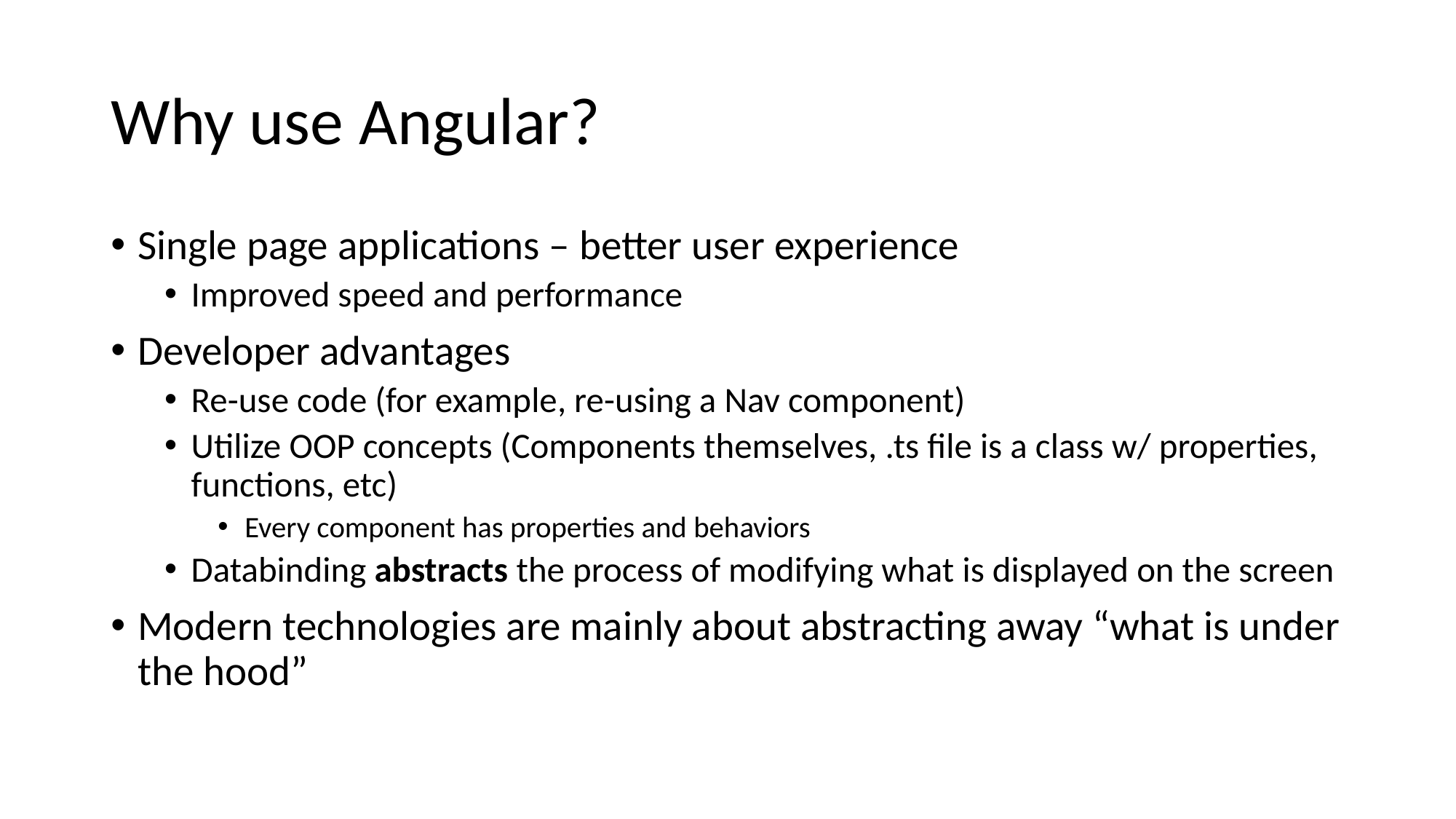

# Why use Angular?
Single page applications – better user experience
Improved speed and performance
Developer advantages
Re-use code (for example, re-using a Nav component)
Utilize OOP concepts (Components themselves, .ts file is a class w/ properties, functions, etc)
Every component has properties and behaviors
Databinding abstracts the process of modifying what is displayed on the screen
Modern technologies are mainly about abstracting away “what is under the hood”